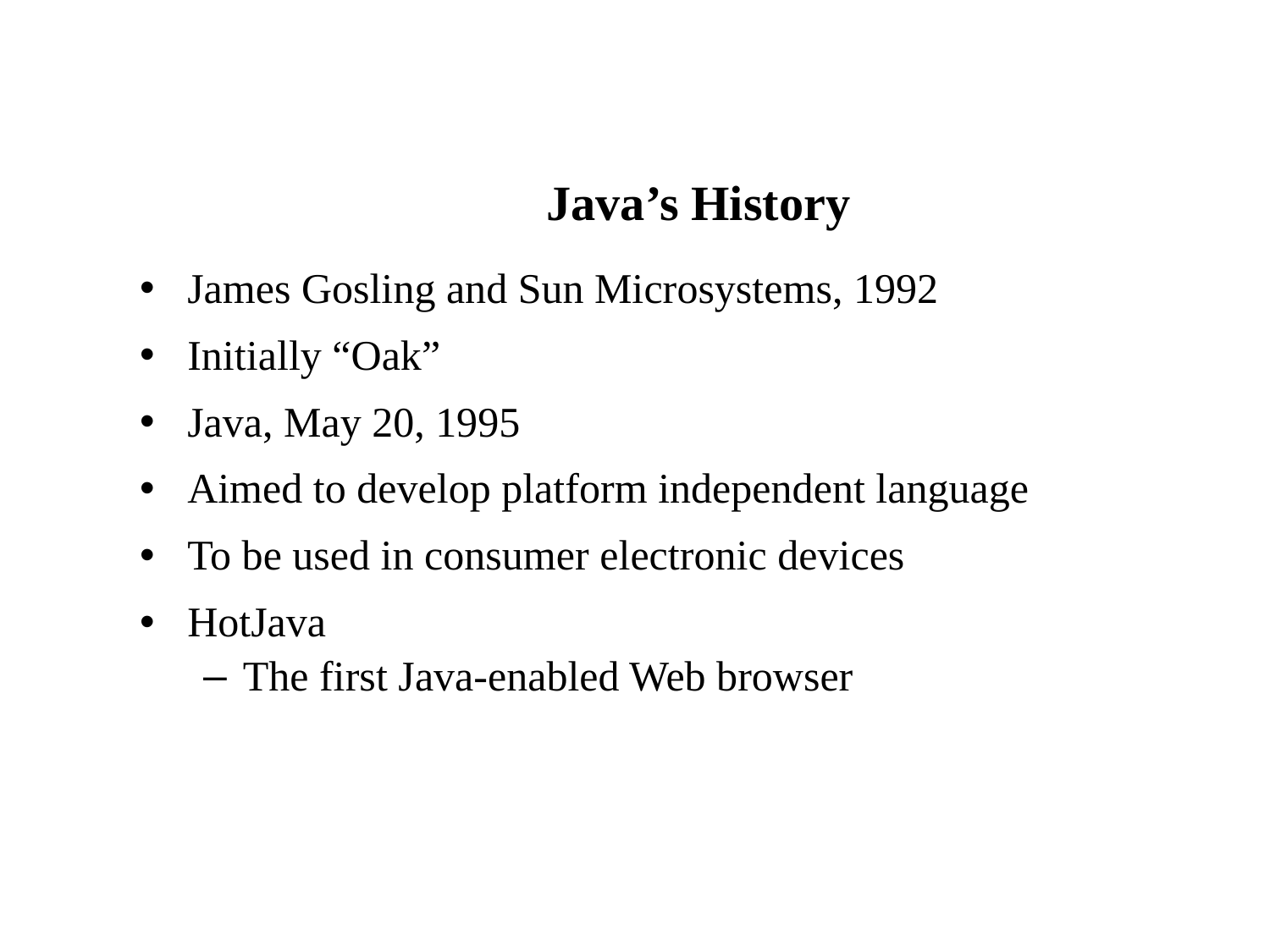

# Java’s History
James Gosling and Sun Microsystems, 1992
Initially “Oak”
Java, May 20, 1995
Aimed to develop platform independent language
To be used in consumer electronic devices
HotJava
The first Java-enabled Web browser